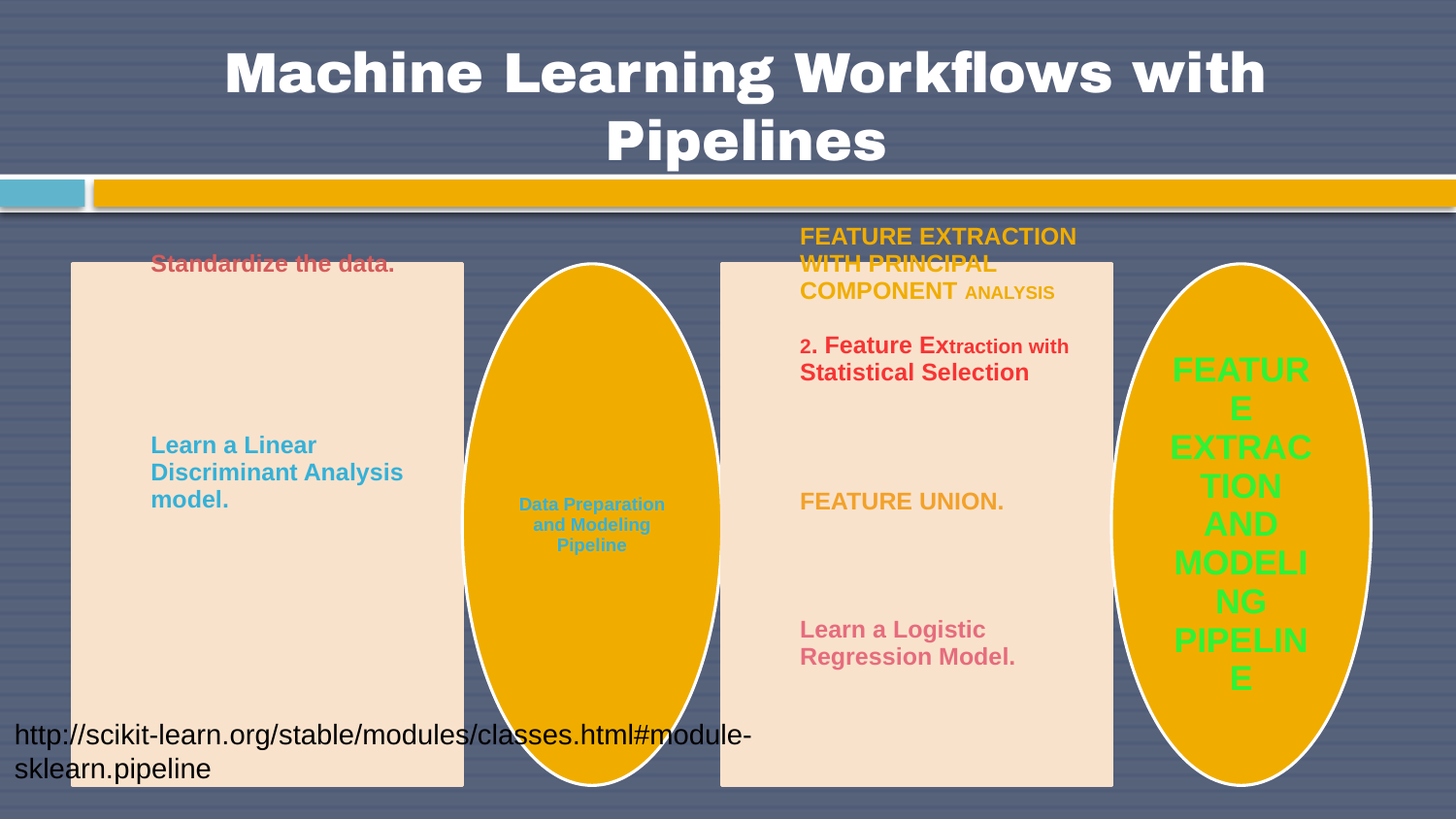

# Machine Learning Workflows with Pipelines
Data Preparation and Modeling Pipeline
Standardize the data.
Learn a Linear Discriminant Analysis model.
Feature Extraction and Modeling Pipeline
Feature Extraction with Principal Component Analysis
2. Feature Extraction with Statistical Selection
Feature Union.
Learn a Logistic Regression Model.
http://scikit-learn.org/stable/modules/classes.html#module-sklearn.pipeline